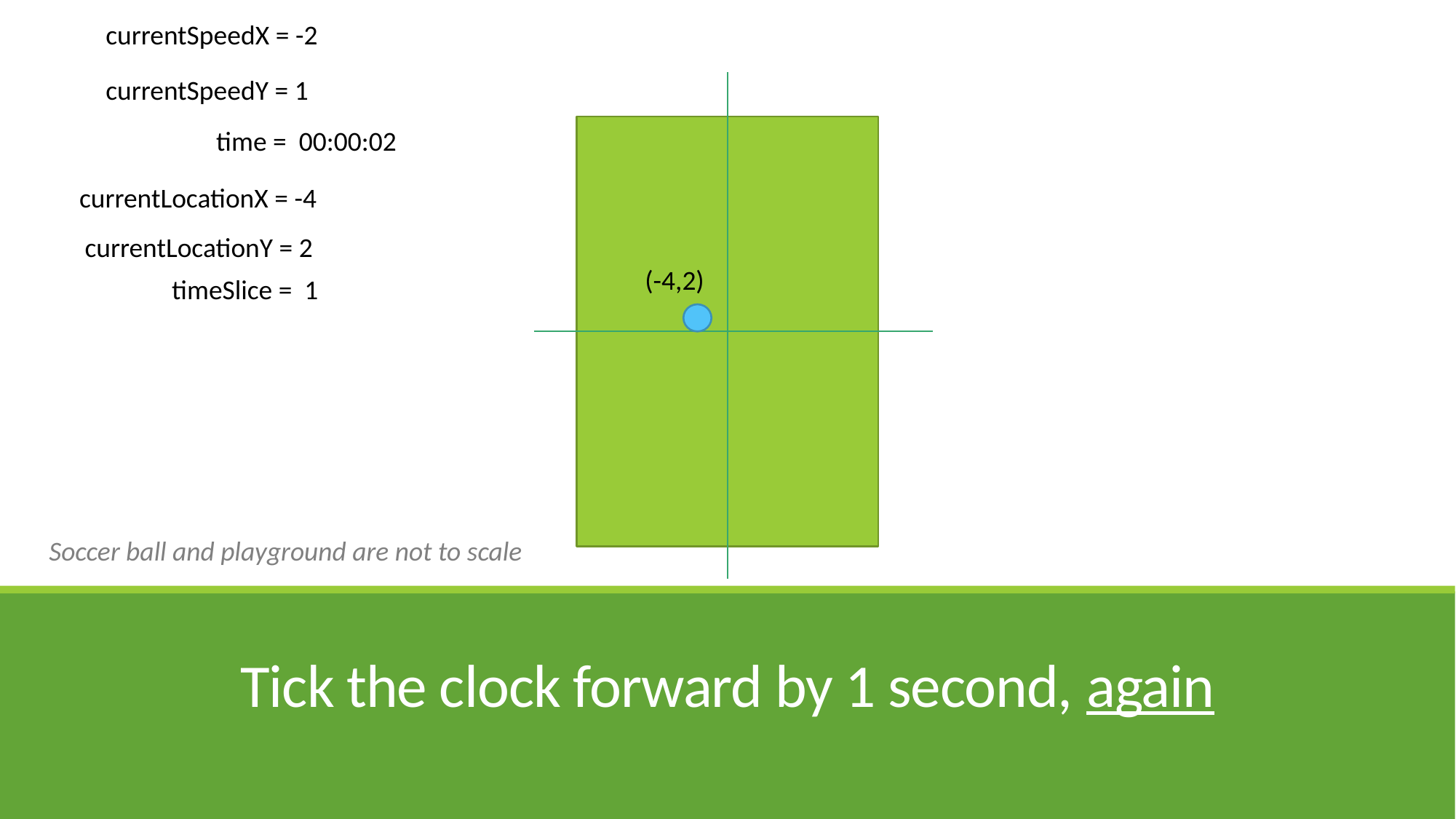

currentSpeedX = -2
currentSpeedY = 1

time =  00:00:02
currentLocationX = -4
currentLocationY = 2
(-4,2)
timeSlice =  1

Soccer ball and playground are not to scale

# Tick the clock forward by 1 second, again